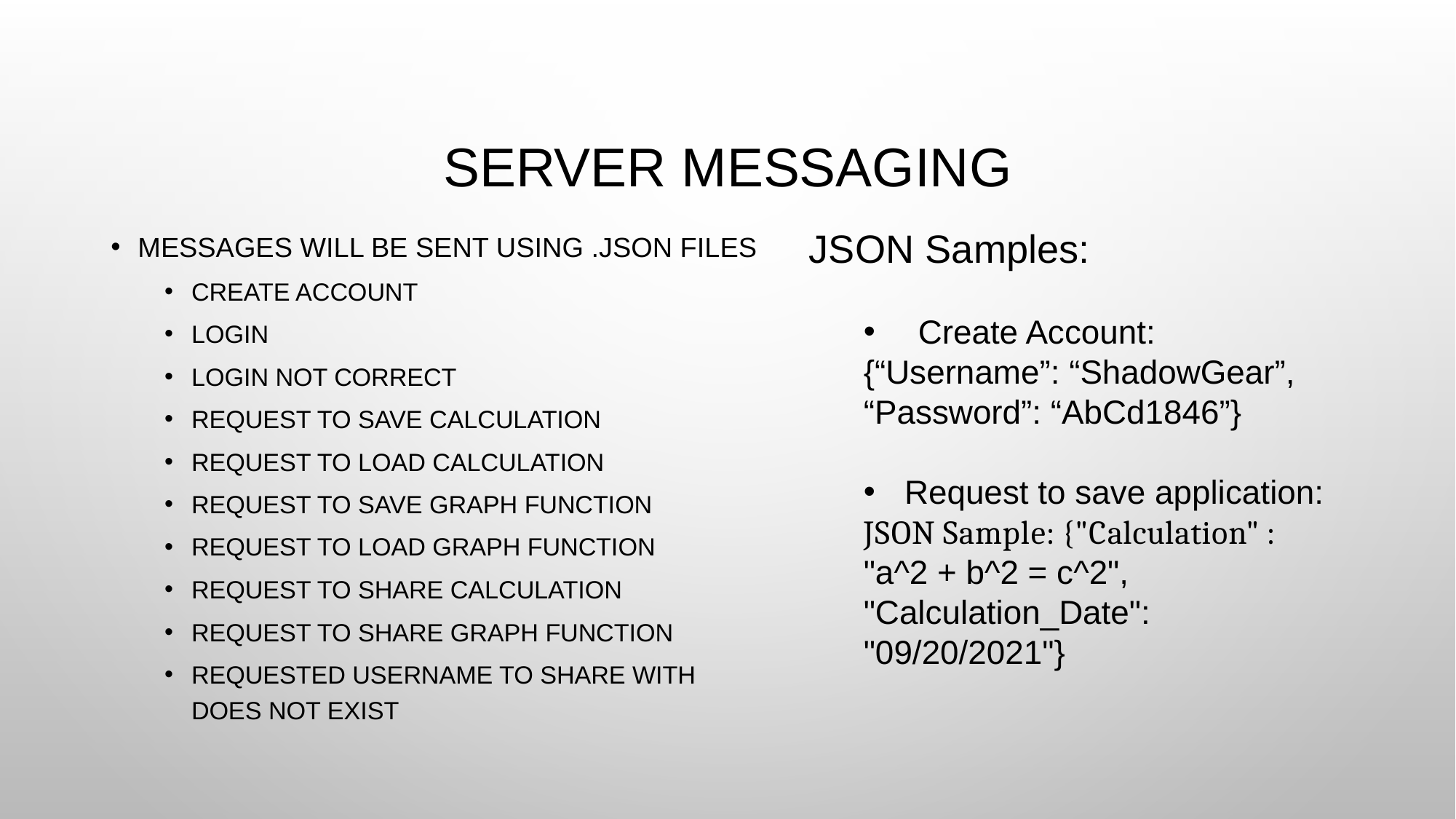

# Server Messaging
Messages will be sent using .JSON files
Create Account
Login
Login not correct
Request to save calculation
Request to load calculation
Request to save graph function
Request to load graph function
Request to share calculation
Request to share graph function
Requested username to share with does not exist

JSON Samples:

Create Account:
{“Username”: “ShadowGear”, “Password”: “AbCd1846”}

Request to save application:
JSON Sample: {"Calculation" : "a^2 + b^2 = c^2", "Calculation_Date": "09/20/2021"}